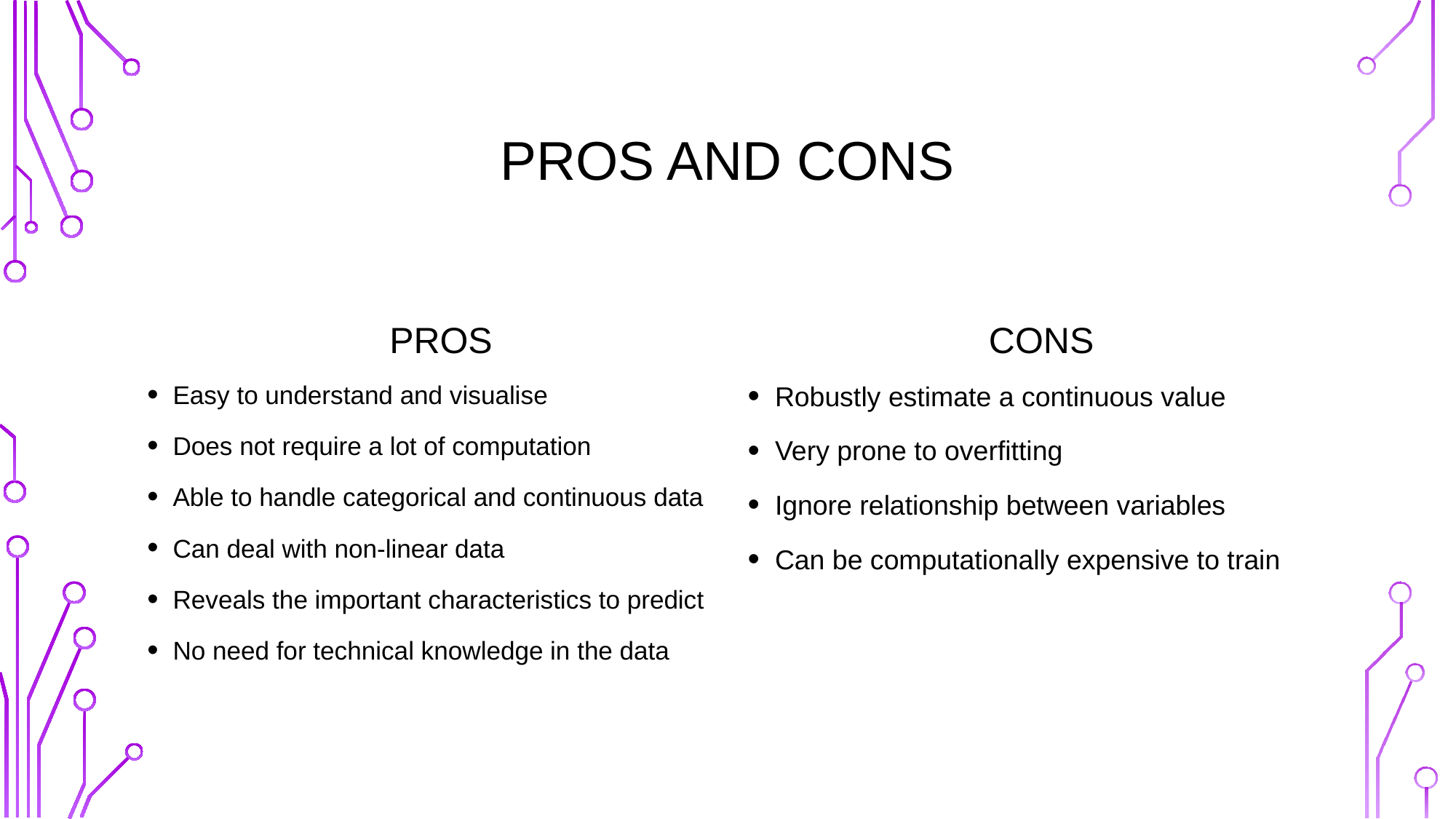

# Pros and cons
Cons
Pros
Easy to understand and visualise
Does not require a lot of computation
Able to handle categorical and continuous data
Can deal with non-linear data
Reveals the important characteristics to predict
No need for technical knowledge in the data

Robustly estimate a continuous value
Very prone to overfitting
Ignore relationship between variables
Can be computationally expensive to train